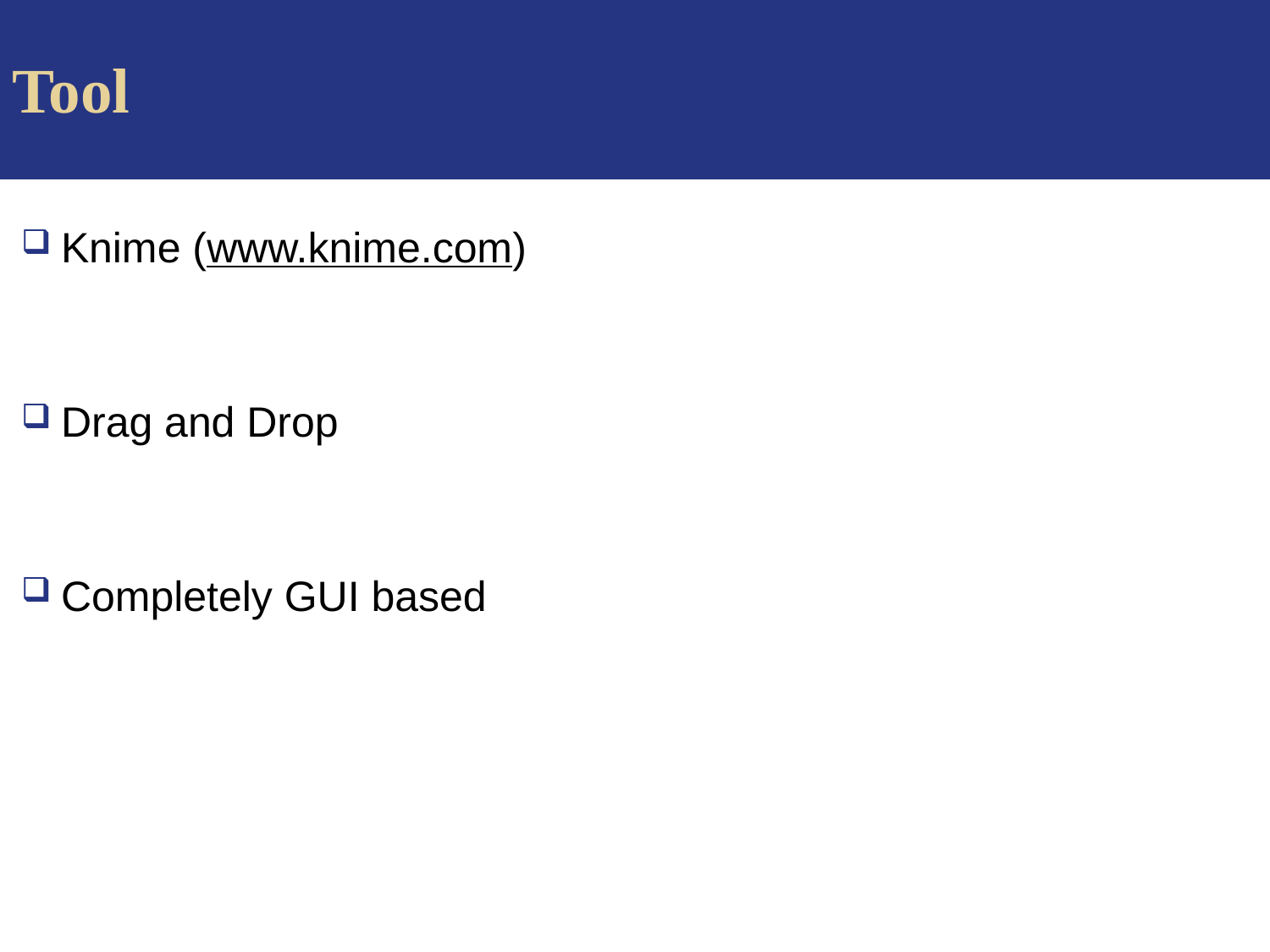

Tool
Knime (www.knime.com)

Drag and Drop

Completely GUI based